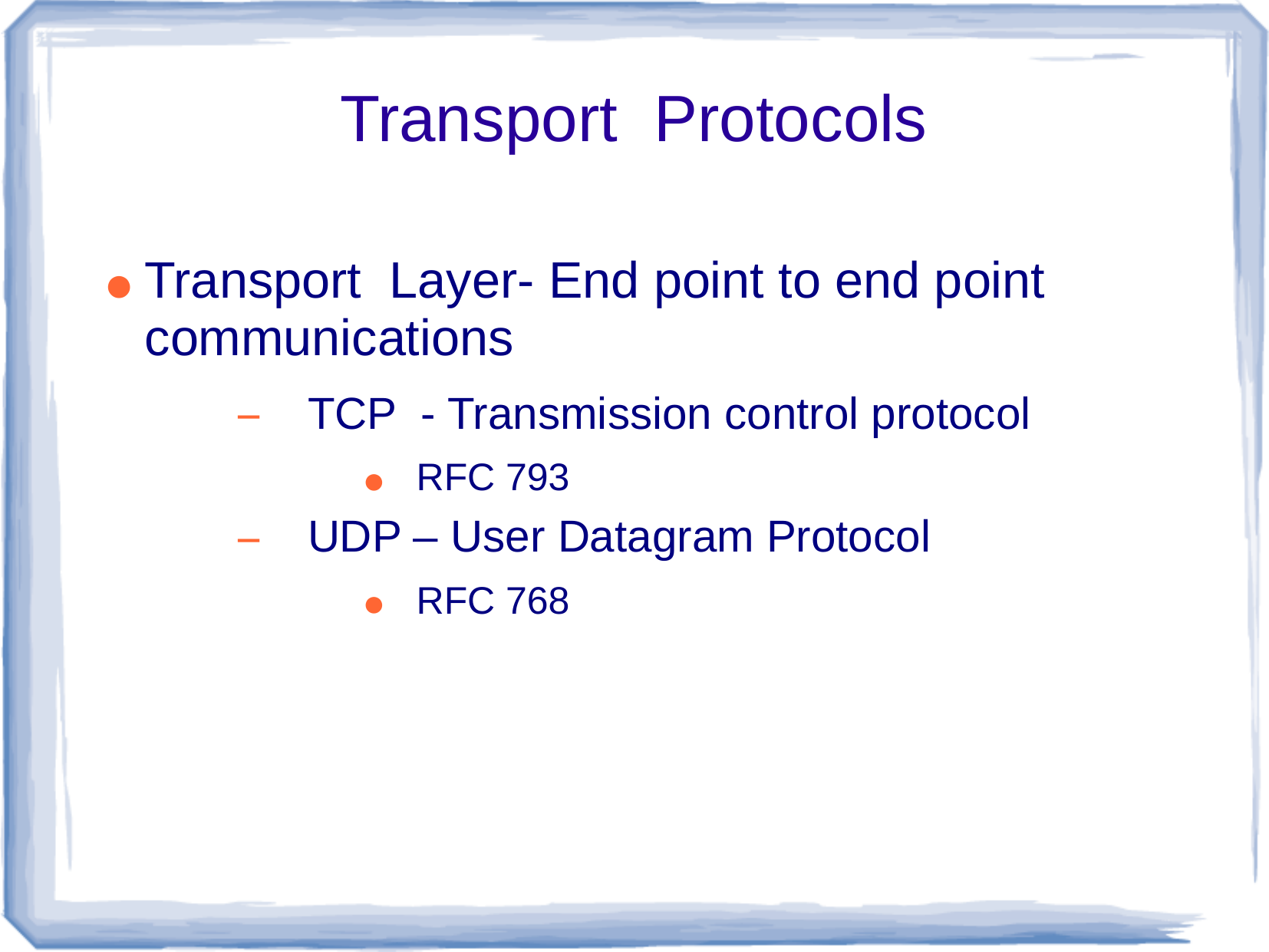

# Transport  Protocols
Transport  Layer- End point to end point communications
TCP  - Transmission control protocol
RFC 793
UDP – User Datagram Protocol
RFC 768